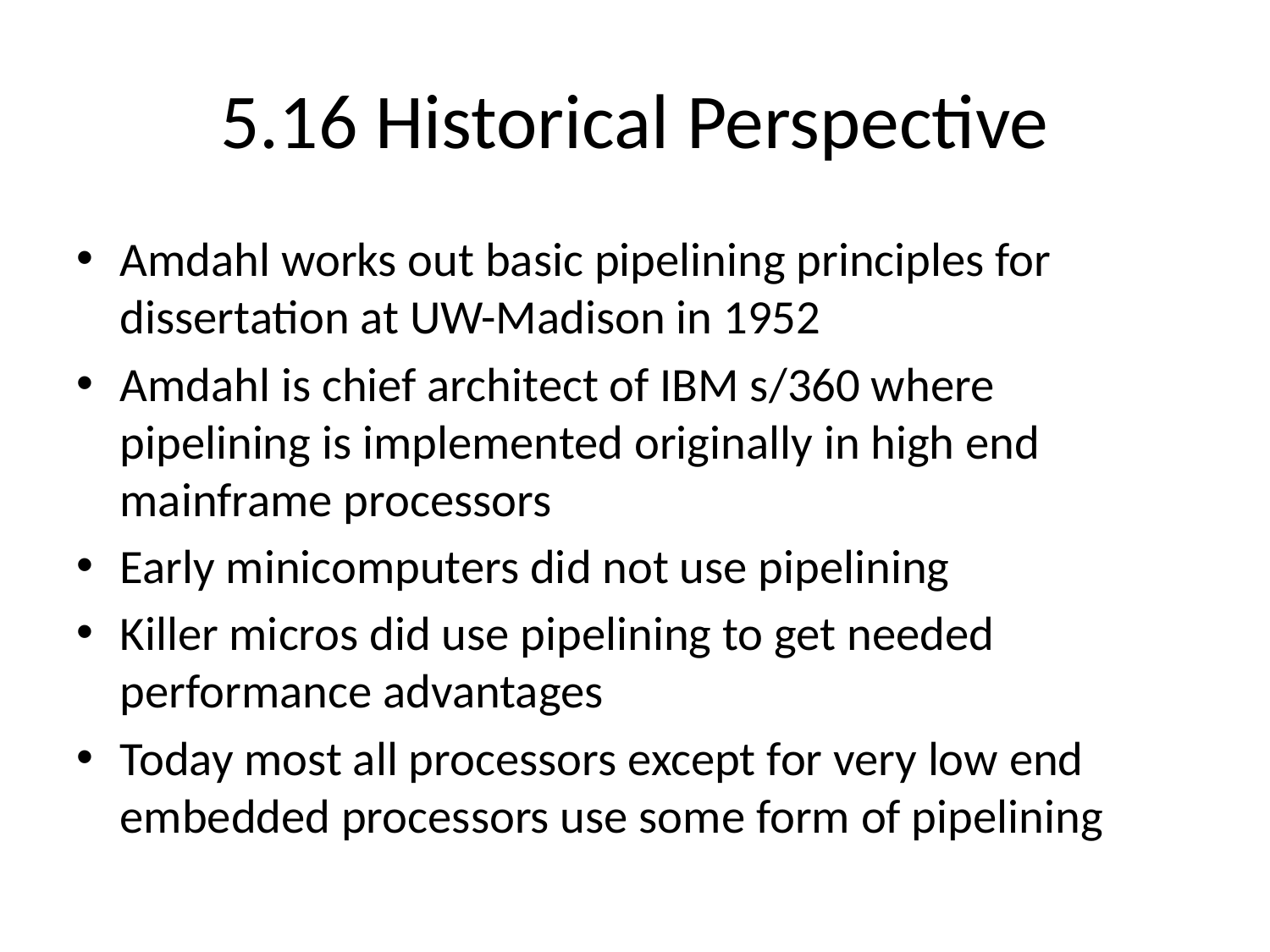

# 5.16 Historical Perspective
Amdahl works out basic pipelining principles for dissertation at UW-Madison in 1952
Amdahl is chief architect of IBM s/360 where pipelining is implemented originally in high end mainframe processors
Early minicomputers did not use pipelining
Killer micros did use pipelining to get needed performance advantages
Today most all processors except for very low end embedded processors use some form of pipelining